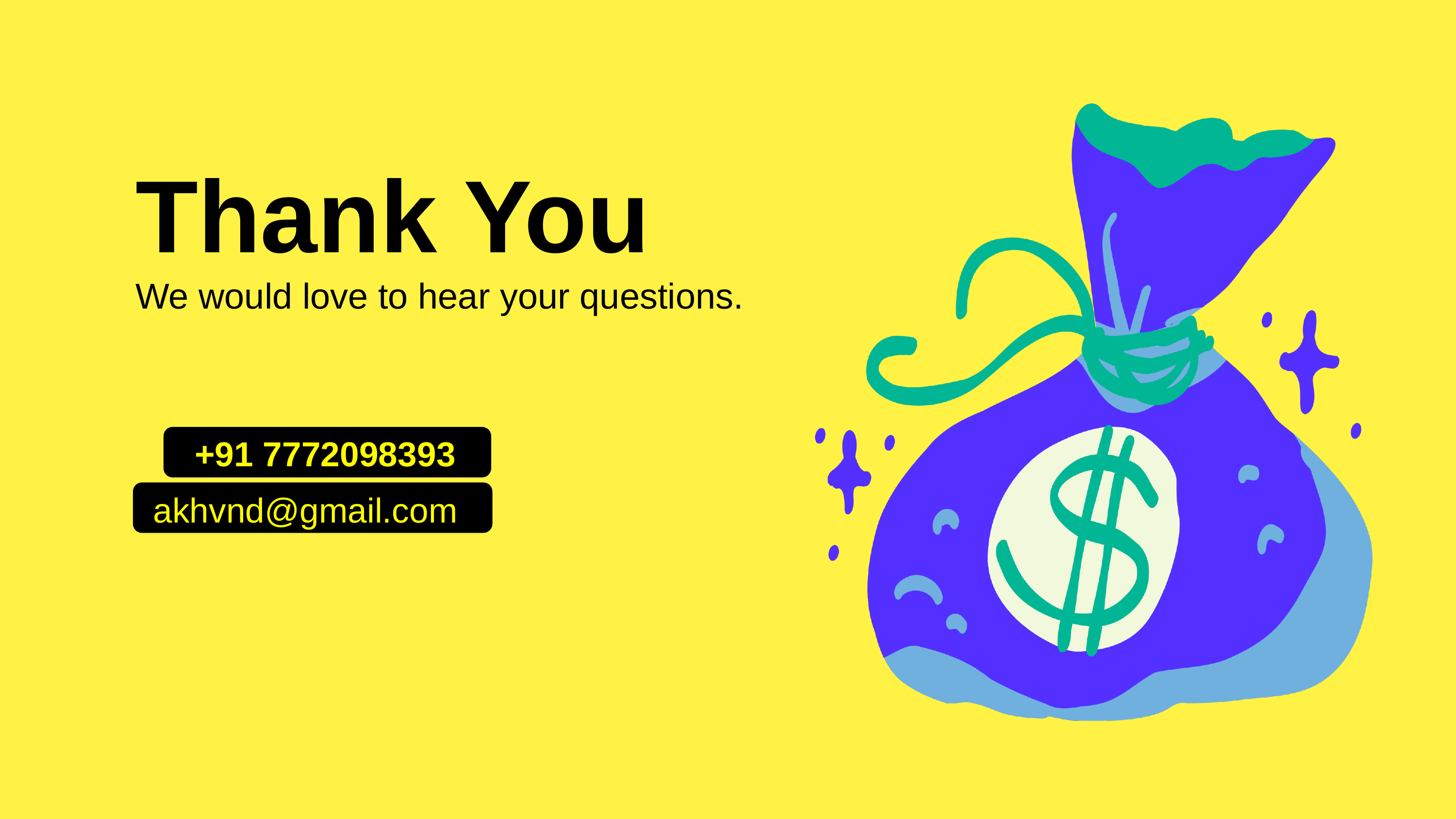

Thank You
We would love to hear your questions.
+91 7772098393

akhvnd@gmail.com